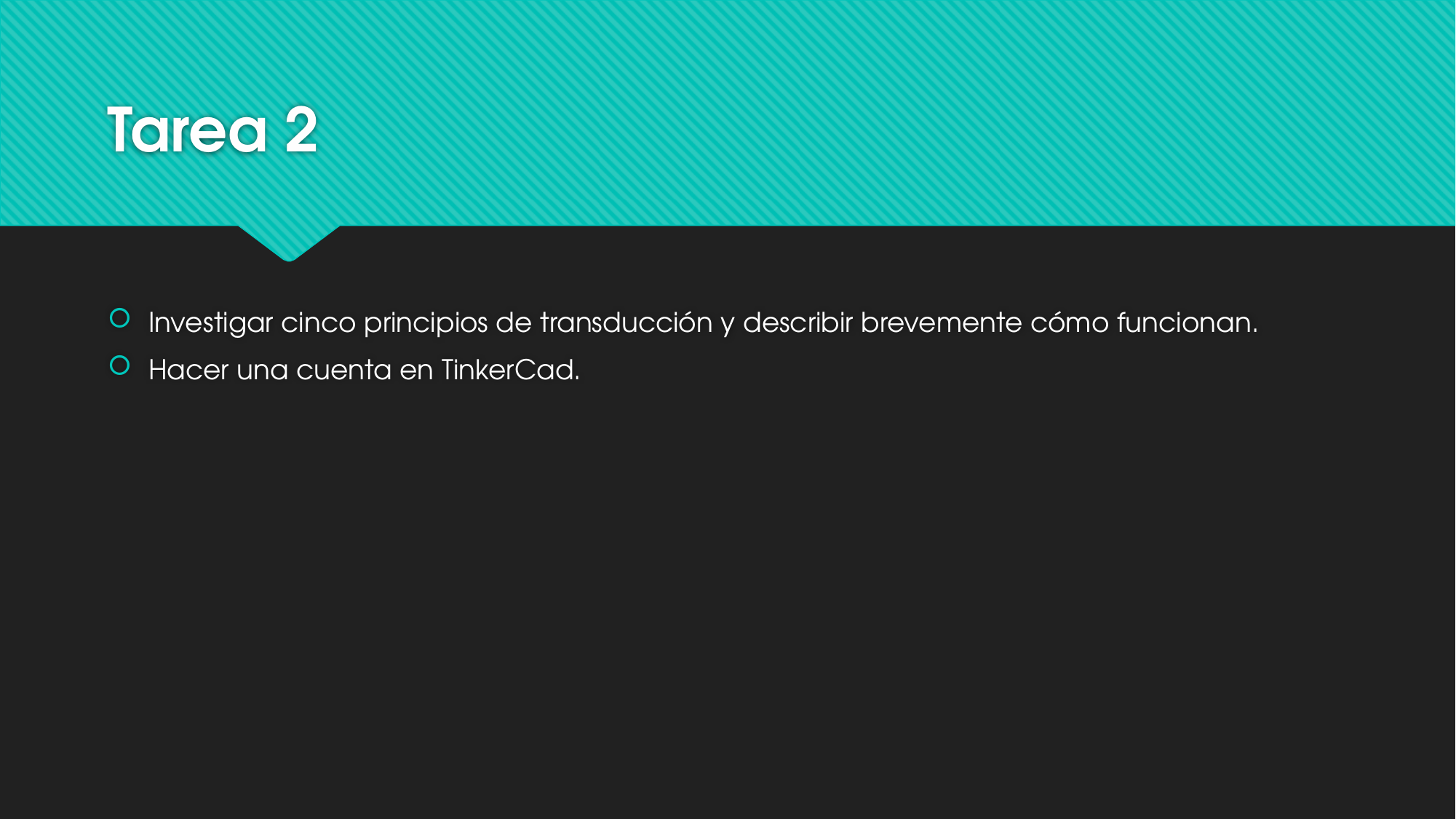

# Tarea 2
Investigar cinco principios de transducción y describir brevemente cómo funcionan.
Hacer una cuenta en TinkerCad.